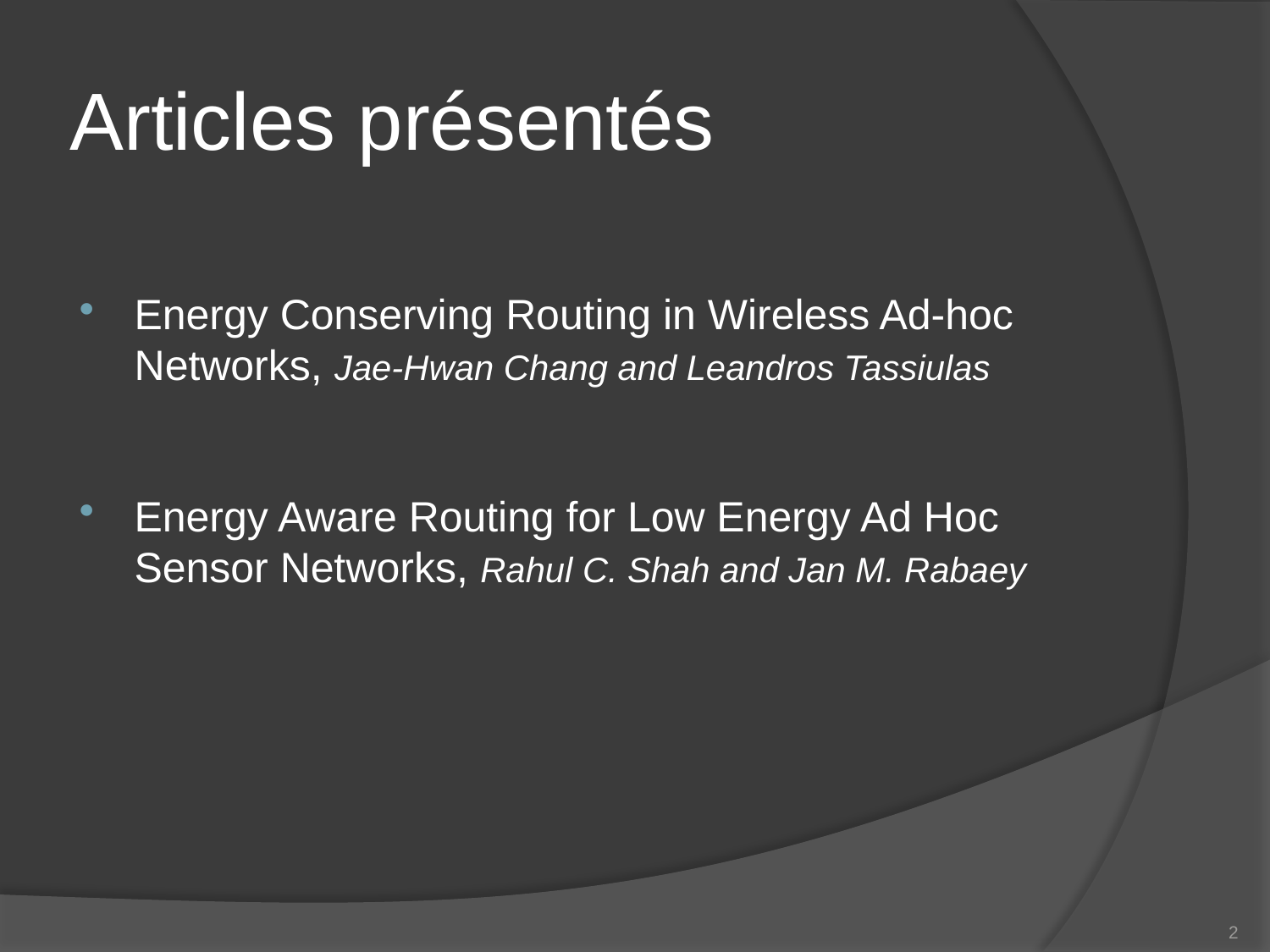

# Articles présentés

Energy Conserving Routing in Wireless Ad-hoc Networks, Jae-Hwan Chang and Leandros Tassiulas

Energy Aware Routing for Low Energy Ad Hoc Sensor Networks, Rahul C. Shah and Jan M. Rabaey
2